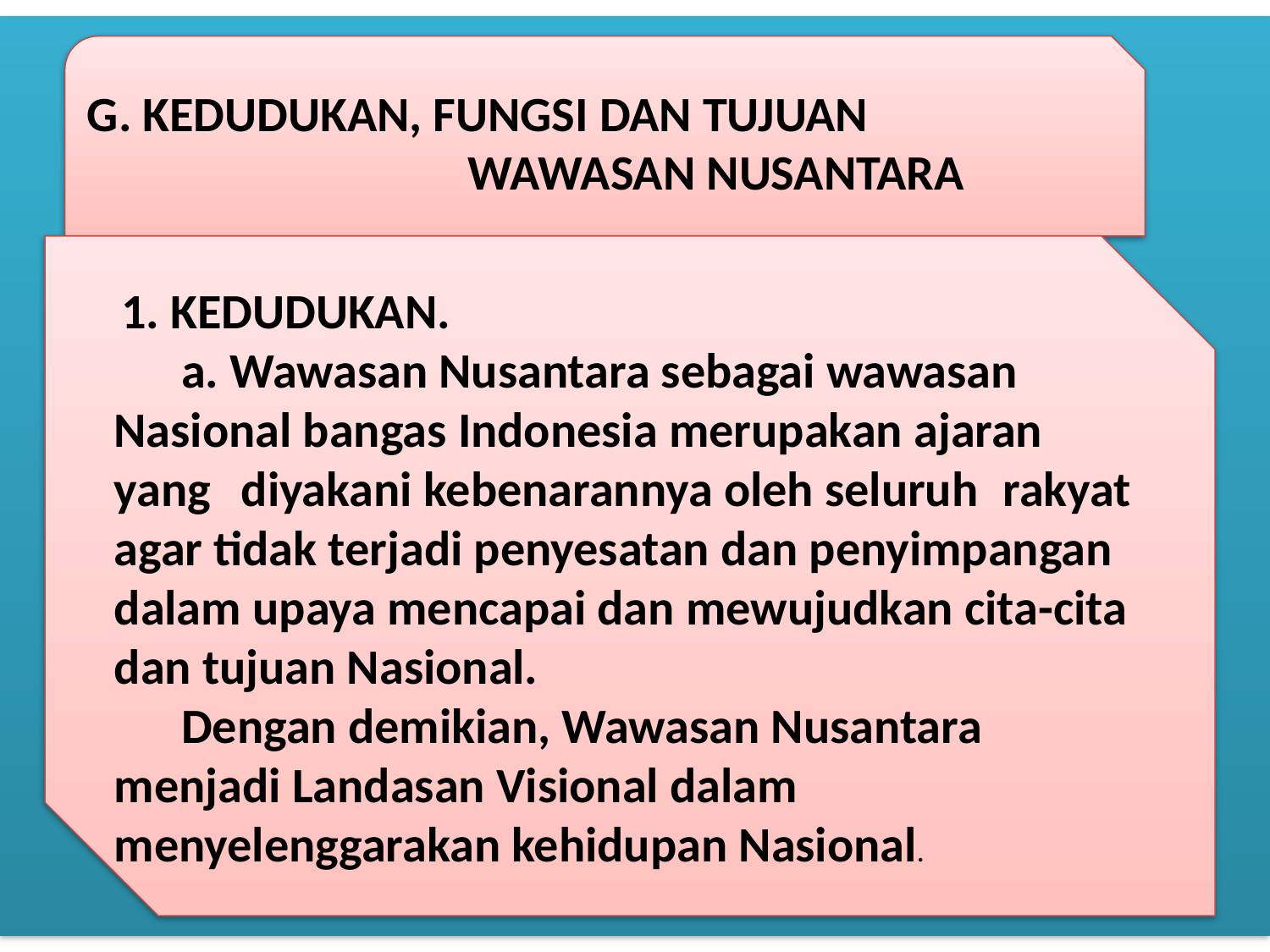

#

G. KEDUDUKAN, FUNGSI DAN TUJUAN  					WAWASAN NUSANTARA
 1. KEDUDUKAN.
      a. Wawasan Nusantara sebagai wawasan Nasional bangas Indonesia merupakan ajaran yang 	diyakani kebenarannya oleh seluruh 	rakyat agar tidak terjadi penyesatan dan penyimpangan dalam upaya mencapai dan mewujudkan cita-cita dan tujuan Nasional.
      Dengan demikian, Wawasan Nusantara 	menjadi Landasan Visional dalam	menyelenggarakan kehidupan Nasional.